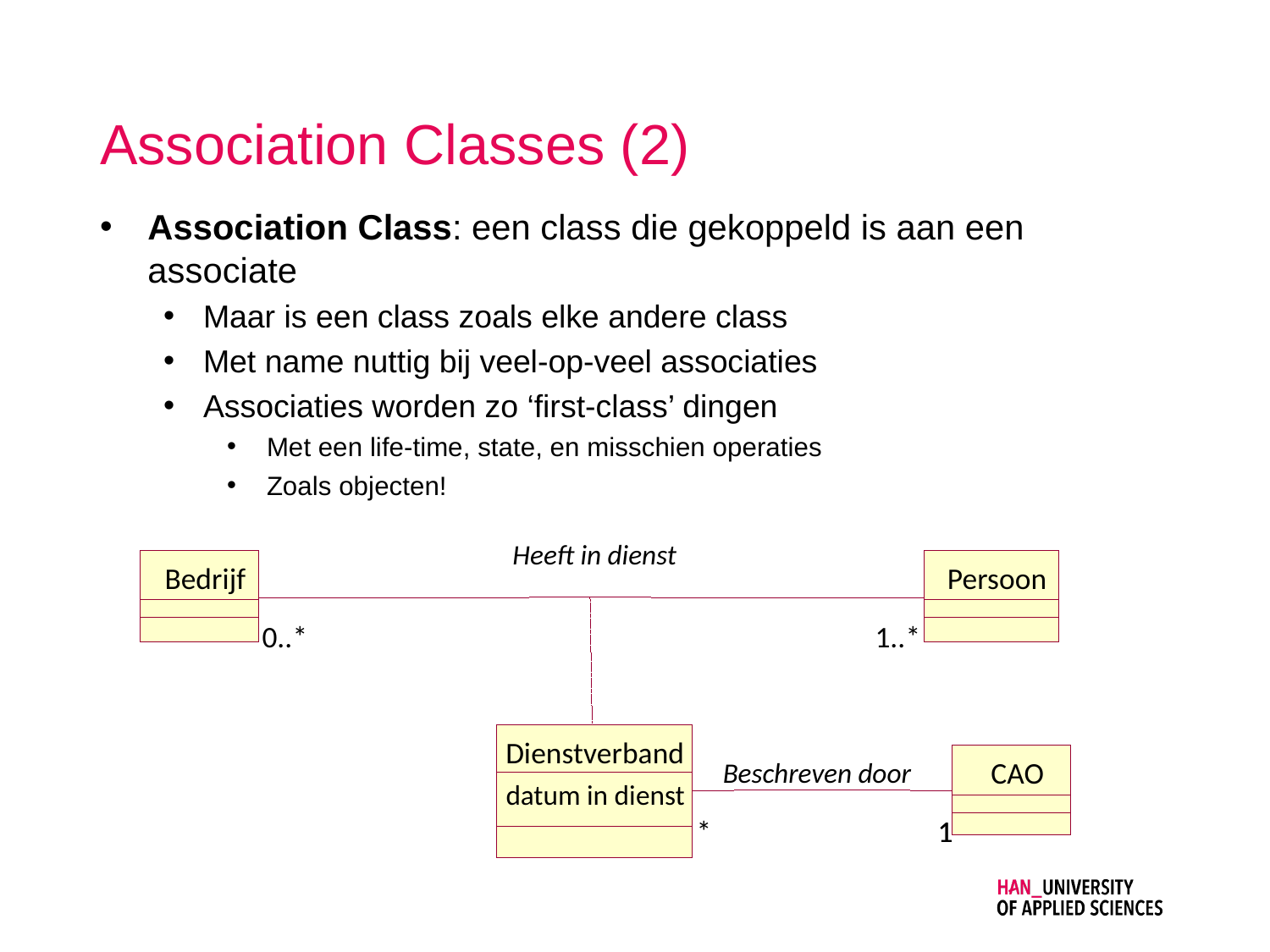

# Association Classes (2)
Association Class: een class die gekoppeld is aan een associate
Maar is een class zoals elke andere class
Met name nuttig bij veel-op-veel associaties
Associaties worden zo ‘first-class’ dingen
Met een life-time, state, en misschien operaties
Zoals objecten!

Heeft in dienst

Bedrijf
Persoon

0..*
1..*

Dienstverband

CAO
Beschreven door

datum in dienst

*
1
1